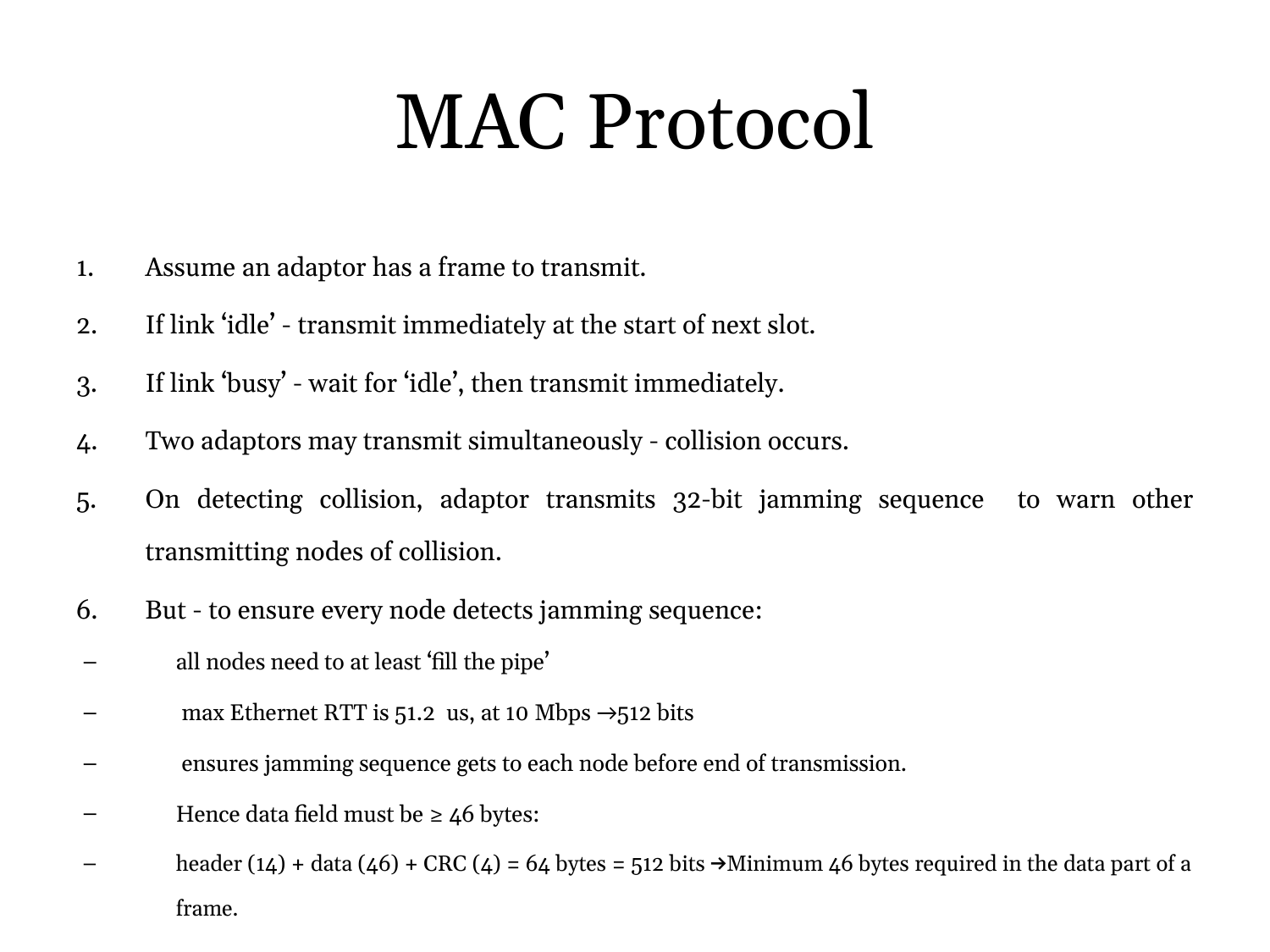

# MAC Protocol
Assume an adaptor has a frame to transmit.
If link ‘idle’ - transmit immediately at the start of next slot.
If link ‘busy’ - wait for ‘idle’, then transmit immediately.
Two adaptors may transmit simultaneously - collision occurs.
On detecting collision, adaptor transmits 32-bit jamming sequence  to warn other transmitting nodes of collision.
But - to ensure every node detects jamming sequence:
all nodes need to at least ‘fill the pipe’
 max Ethernet RTT is 51.2  us, at 10 Mbps →512 bits
 ensures jamming sequence gets to each node before end of transmission.
Hence data field must be ≥ 46 bytes:
header (14) + data (46) + CRC (4) = 64 bytes = 512 bits →Minimum 46 bytes required in the data part of a frame.